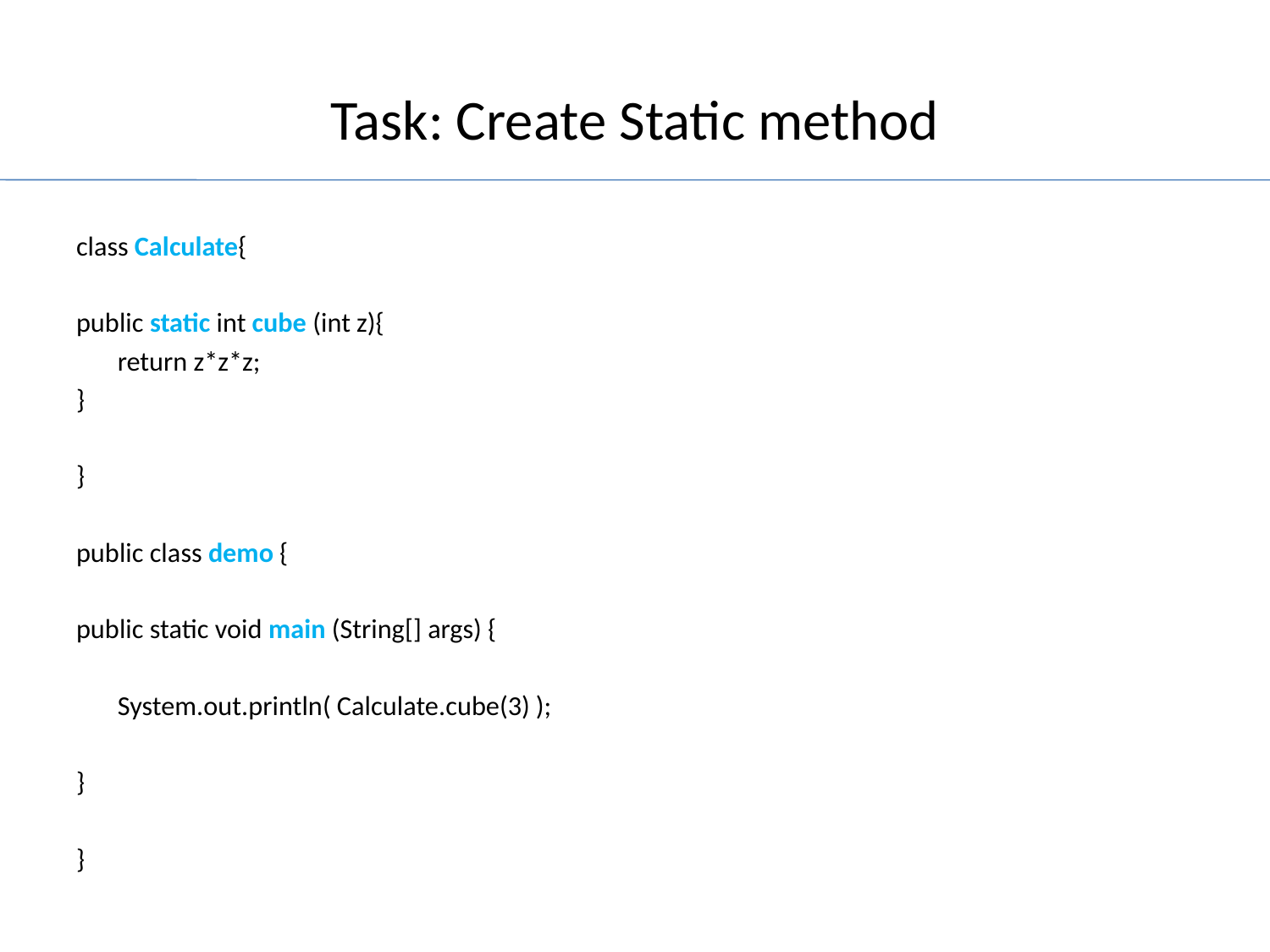

# Task: Create Static method
class Calculate{

public static int cube (int z){
	return z*z*z;
}

}

public class demo {

public static void main (String[] args) {

	System.out.println( Calculate.cube(3) );

}

}